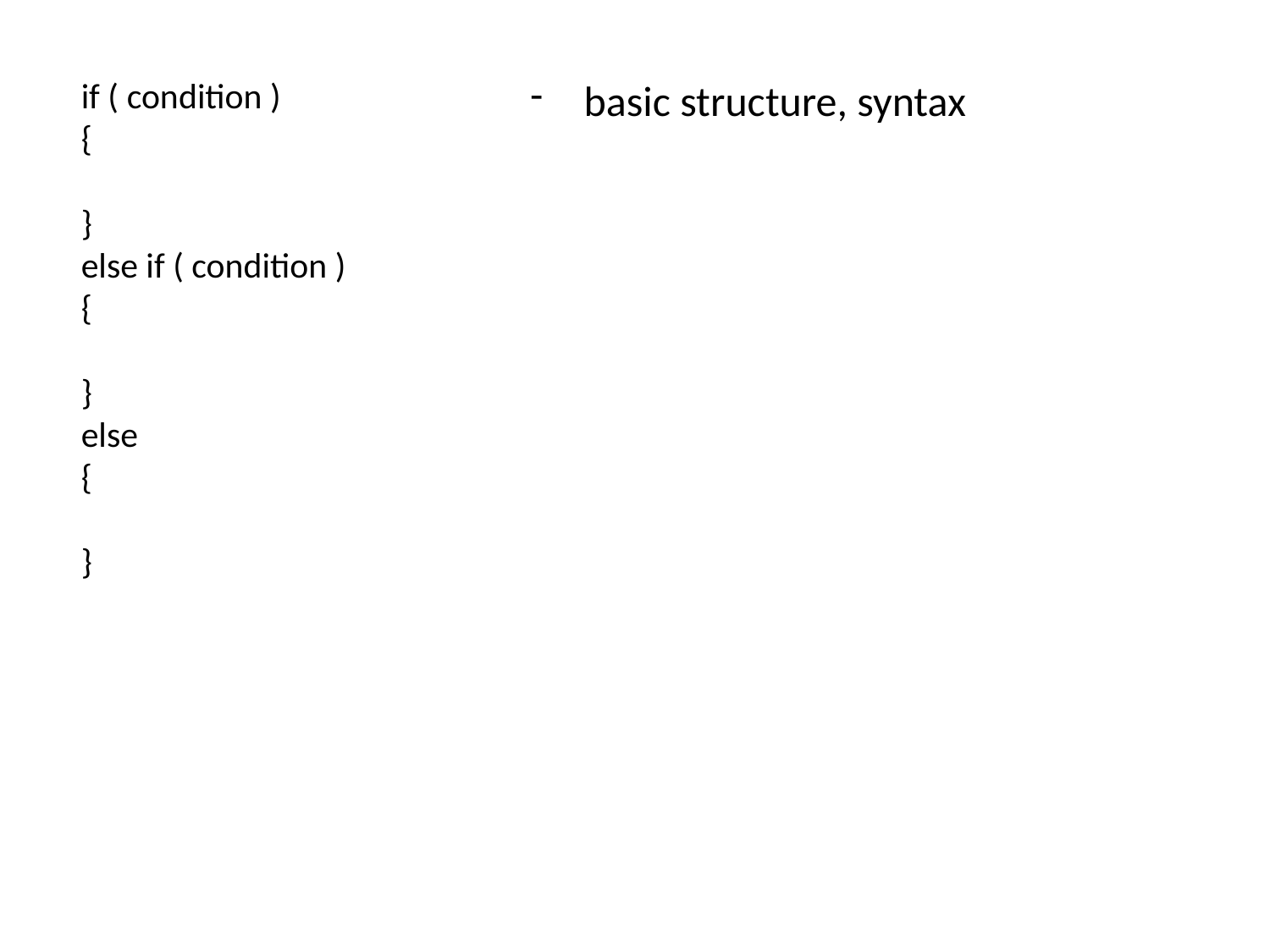

if ( condition )
{

}
else if ( condition )
{

}
else
{

}
basic structure, syntax